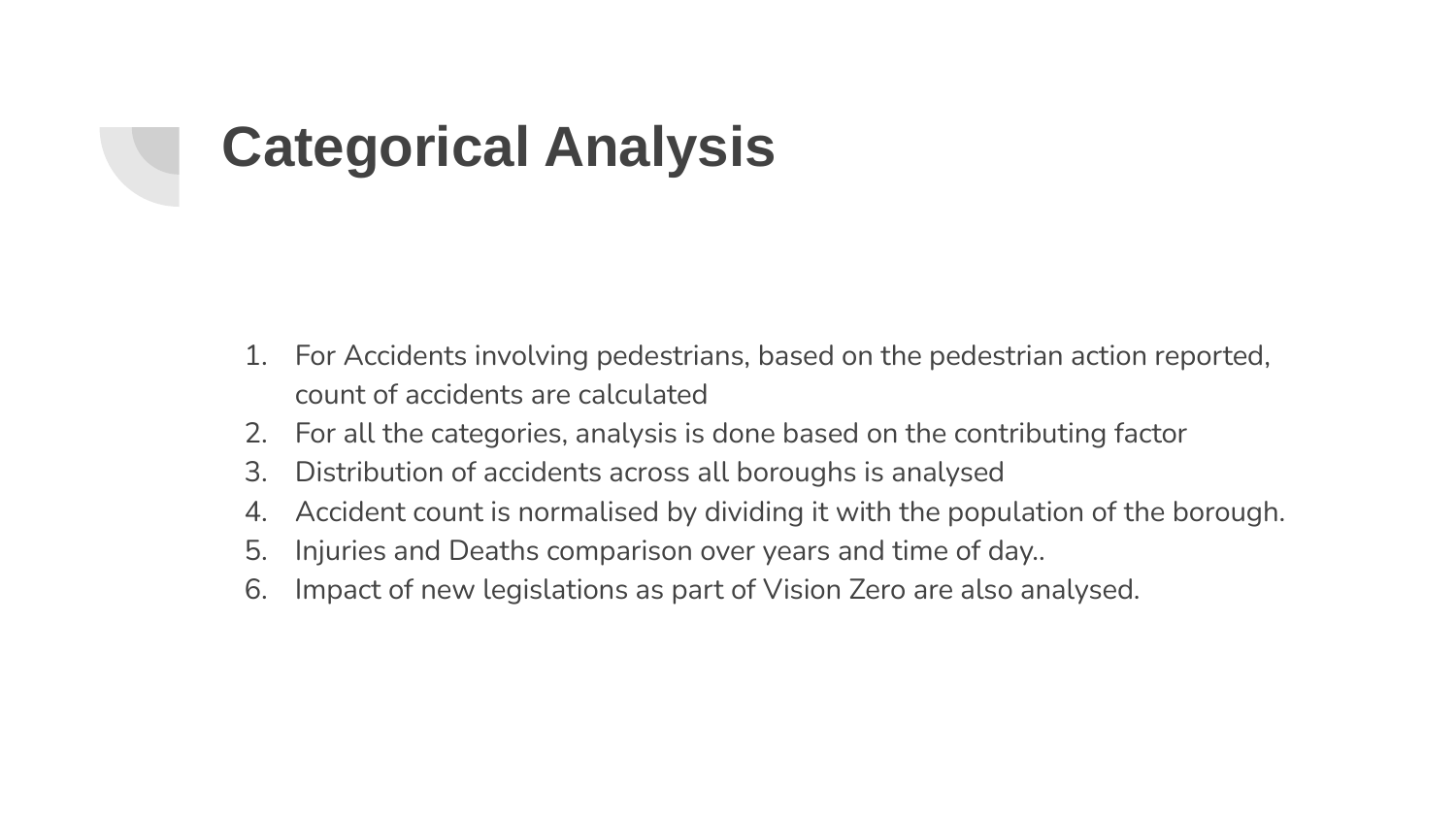

# Categorical Analysis
For Accidents involving pedestrians, based on the pedestrian action reported, count of accidents are calculated
For all the categories, analysis is done based on the contributing factor
Distribution of accidents across all boroughs is analysed
Accident count is normalised by dividing it with the population of the borough.
Injuries and Deaths comparison over years and time of day..
Impact of new legislations as part of Vision Zero are also analysed.